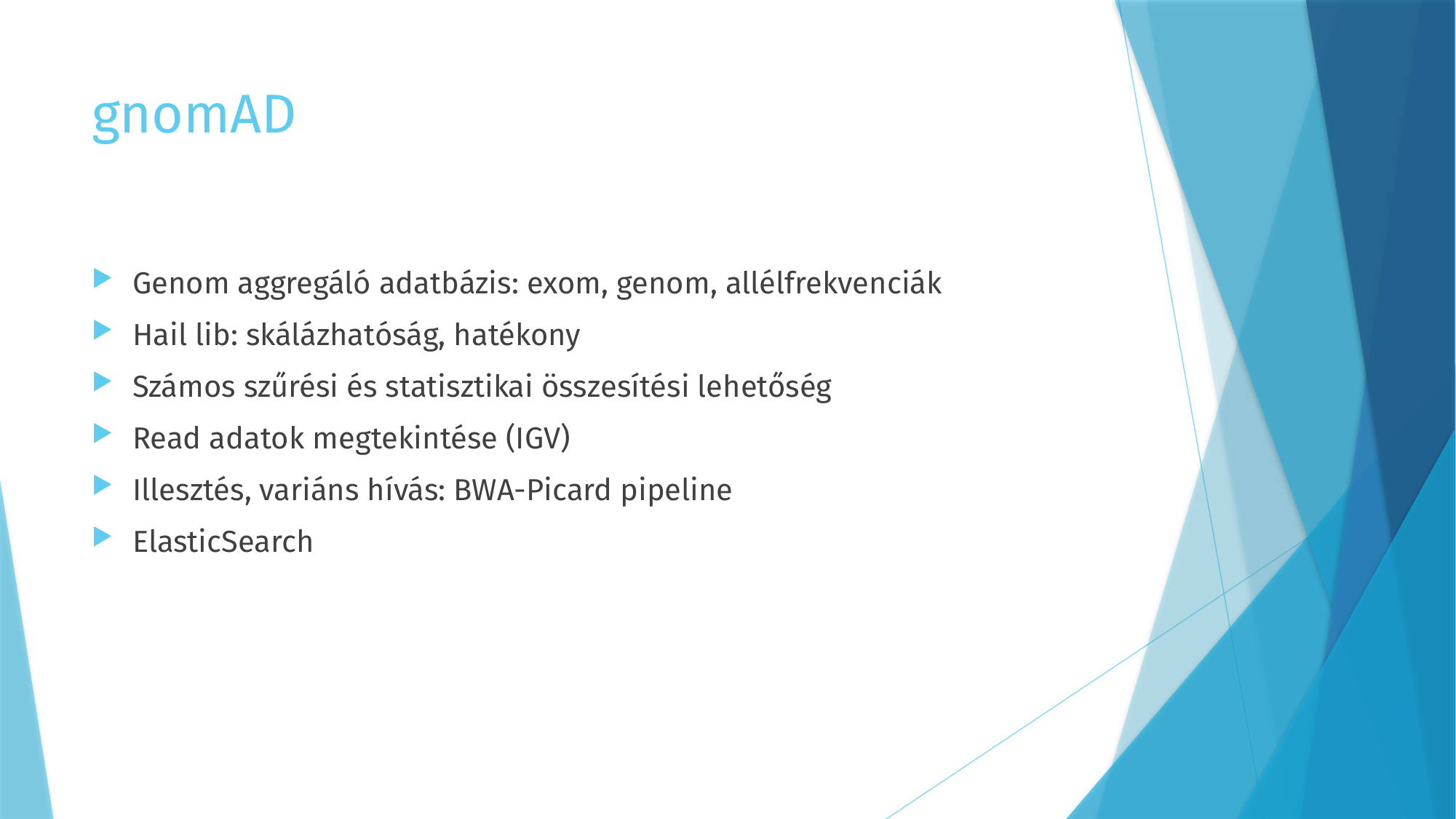

# gnomAD
Genom aggregáló adatbázis: exom, genom, allélfrekvenciák
Hail lib: skálázhatóság, hatékony
Számos szűrési és statisztikai összesítési lehetőség
Read adatok megtekintése (IGV)
Illesztés, variáns hívás: BWA-Picard pipeline
ElasticSearch